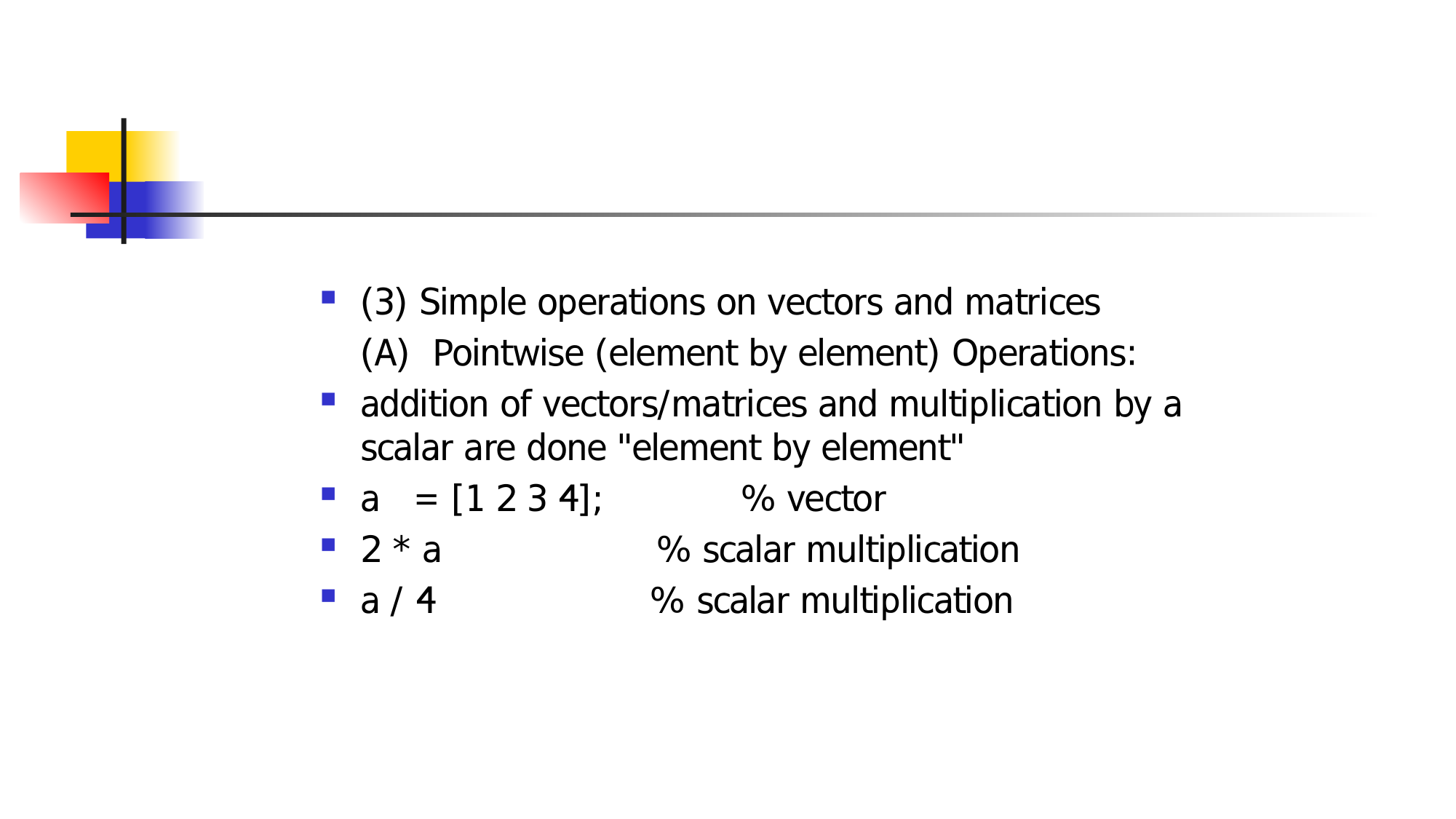

#
(3) Simple operations on vectors and matrices
	(A)  Pointwise (element by element) Operations:
addition of vectors/matrices and multiplication by a scalar are done "element by element"
a   = [1 2 3 4];            % vector
2 * a                   % scalar multiplication
a / 4                   % scalar multiplication